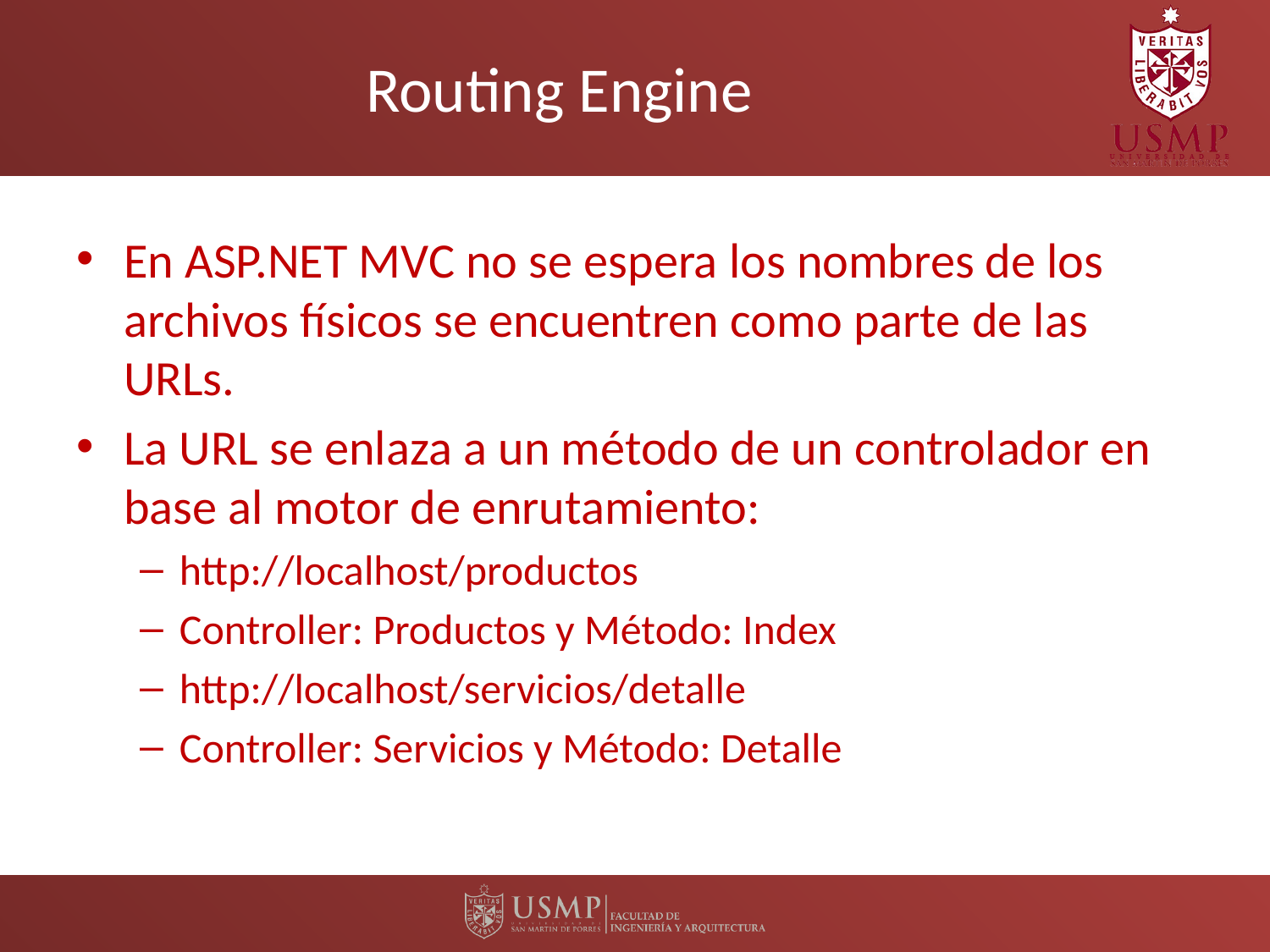

# Routing Engine
En ASP.NET MVC no se espera los nombres de los archivos físicos se encuentren como parte de las URLs.
La URL se enlaza a un método de un controlador en base al motor de enrutamiento:
http://localhost/productos
Controller: Productos y Método: Index
http://localhost/servicios/detalle
Controller: Servicios y Método: Detalle